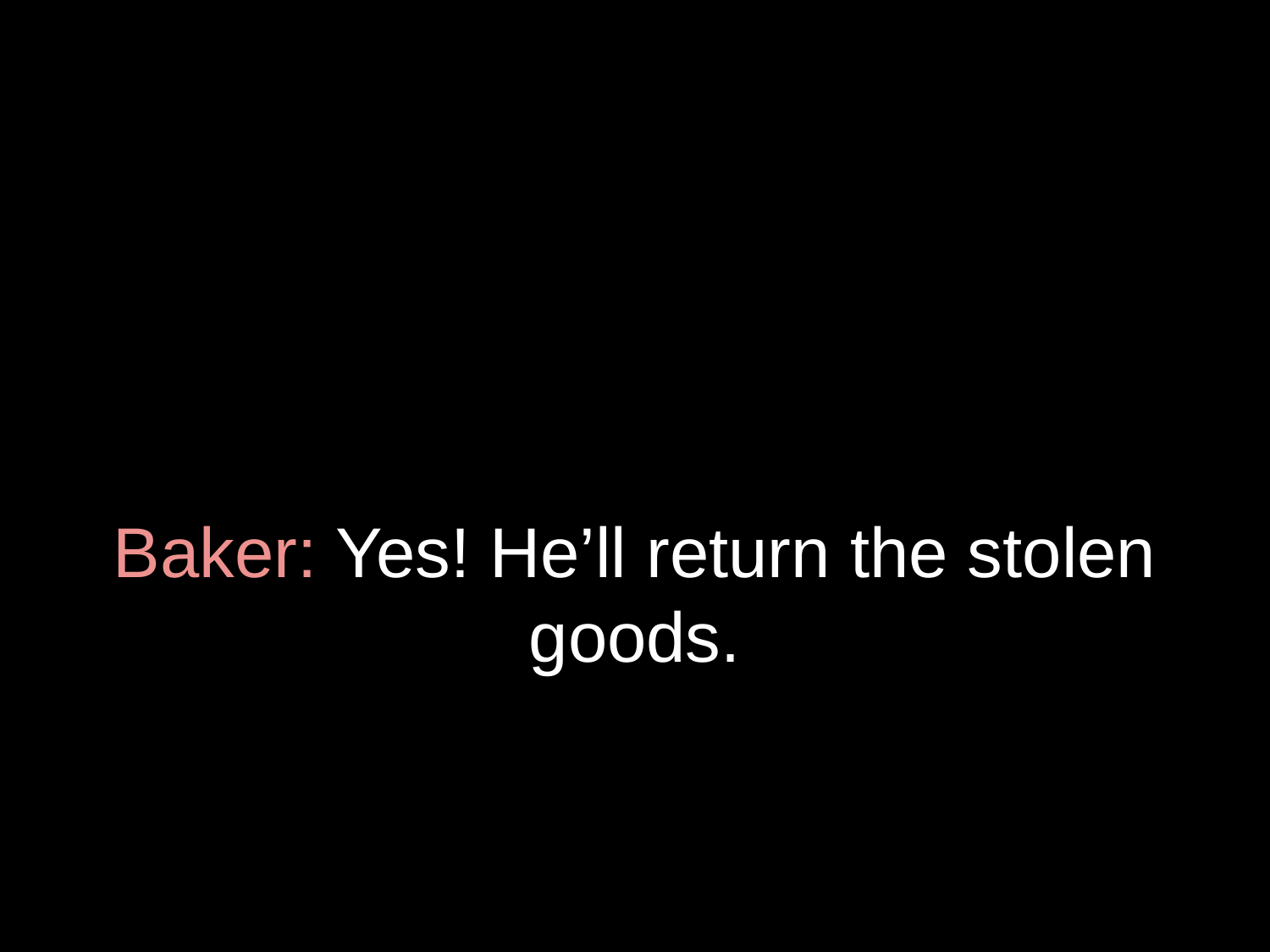

# Baker: Yes! He’ll return the stolen goods.